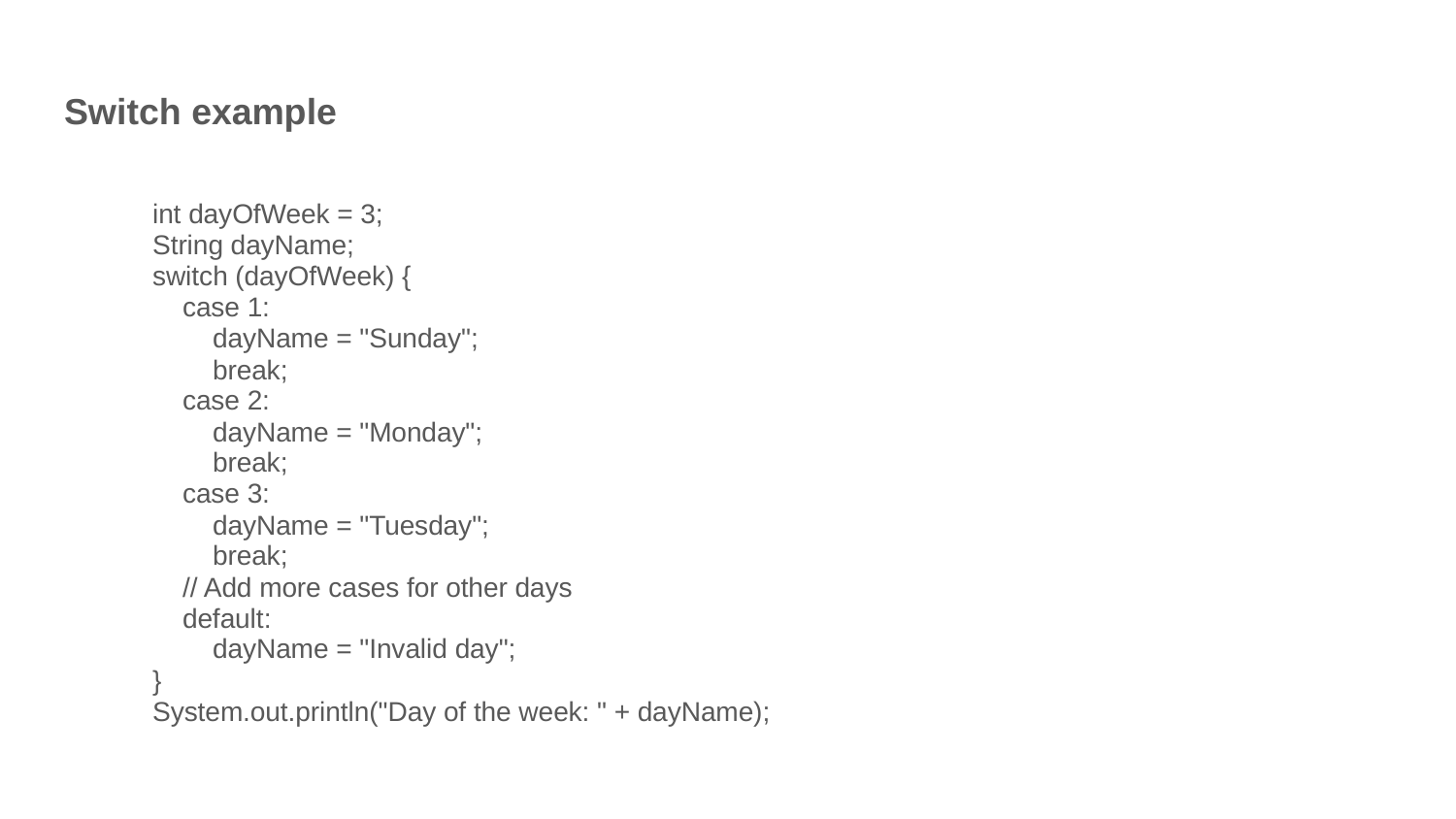

# Switch example

int dayOfWeek = 3;
String dayName;
switch (dayOfWeek) {
    case 1:
        dayName = "Sunday";
        break;
    case 2:
        dayName = "Monday";
        break;
    case 3:
        dayName = "Tuesday";
        break;
    // Add more cases for other days
    default:
        dayName = "Invalid day";
}
System.out.println("Day of the week: " + dayName);